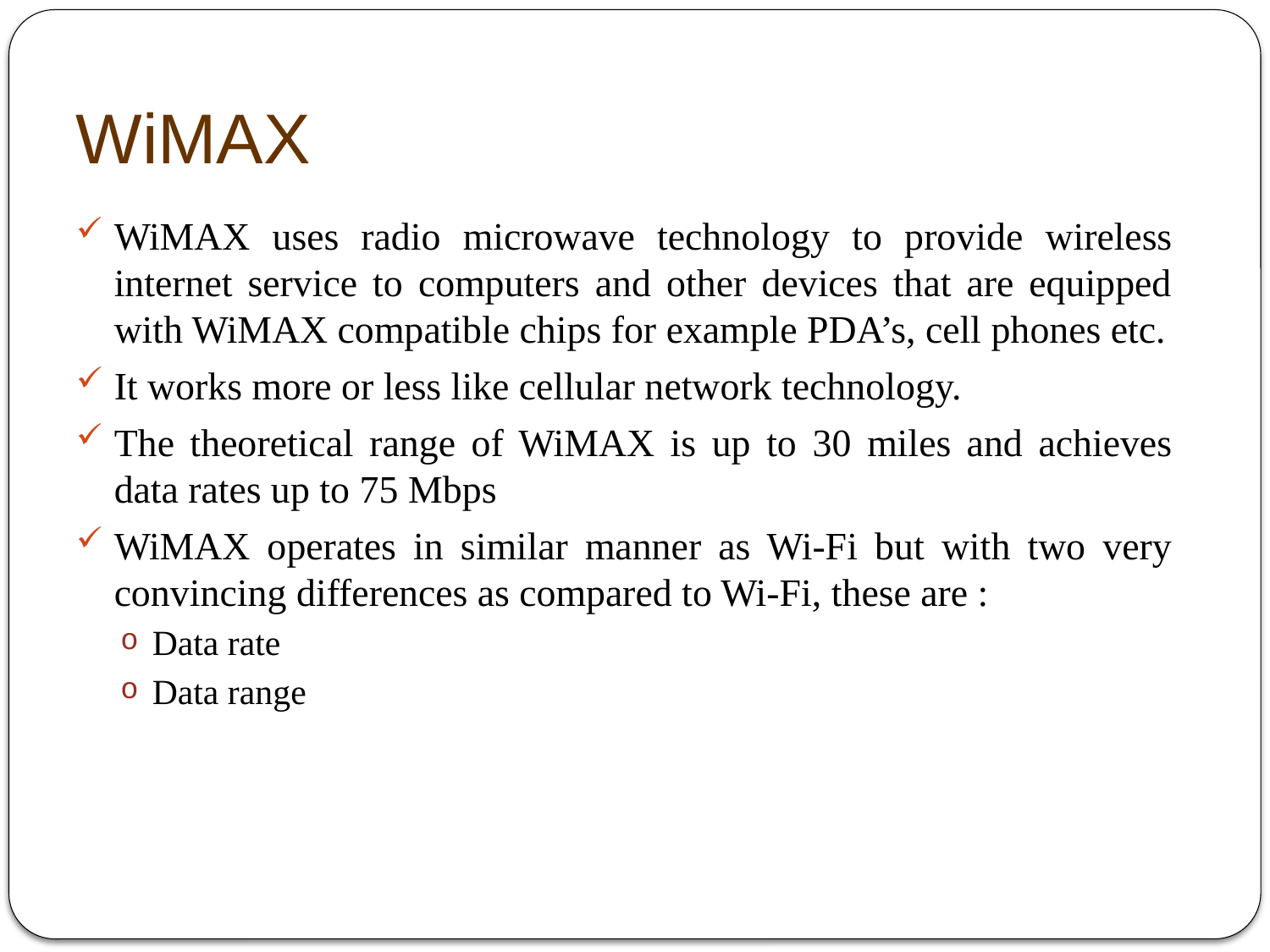

# WiMAX

WiMAX uses radio microwave technology to provide wireless internet service to computers and other devices that are equipped with WiMAX compatible chips for example PDA’s, cell phones etc.
It works more or less like cellular network technology.
The theoretical range of WiMAX is up to 30 miles and achieves data rates up to 75 Mbps
WiMAX operates in similar manner as Wi-Fi but with two very convincing differences as compared to Wi-Fi, these are :
Data rate
Data range